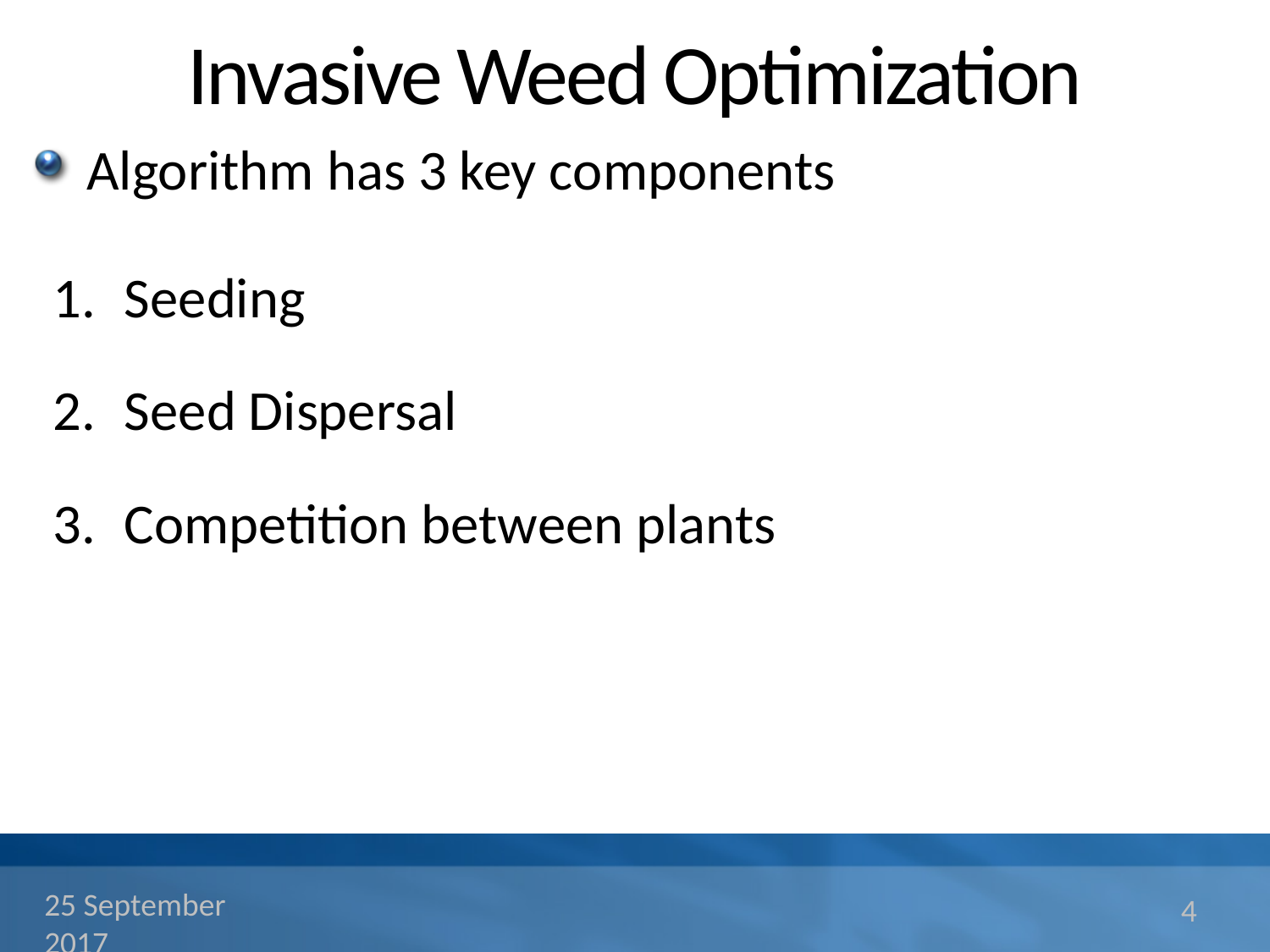

# Invasive Weed Optimization
Algorithm has 3 key components

Seeding
Seed Dispersal
Competition between plants